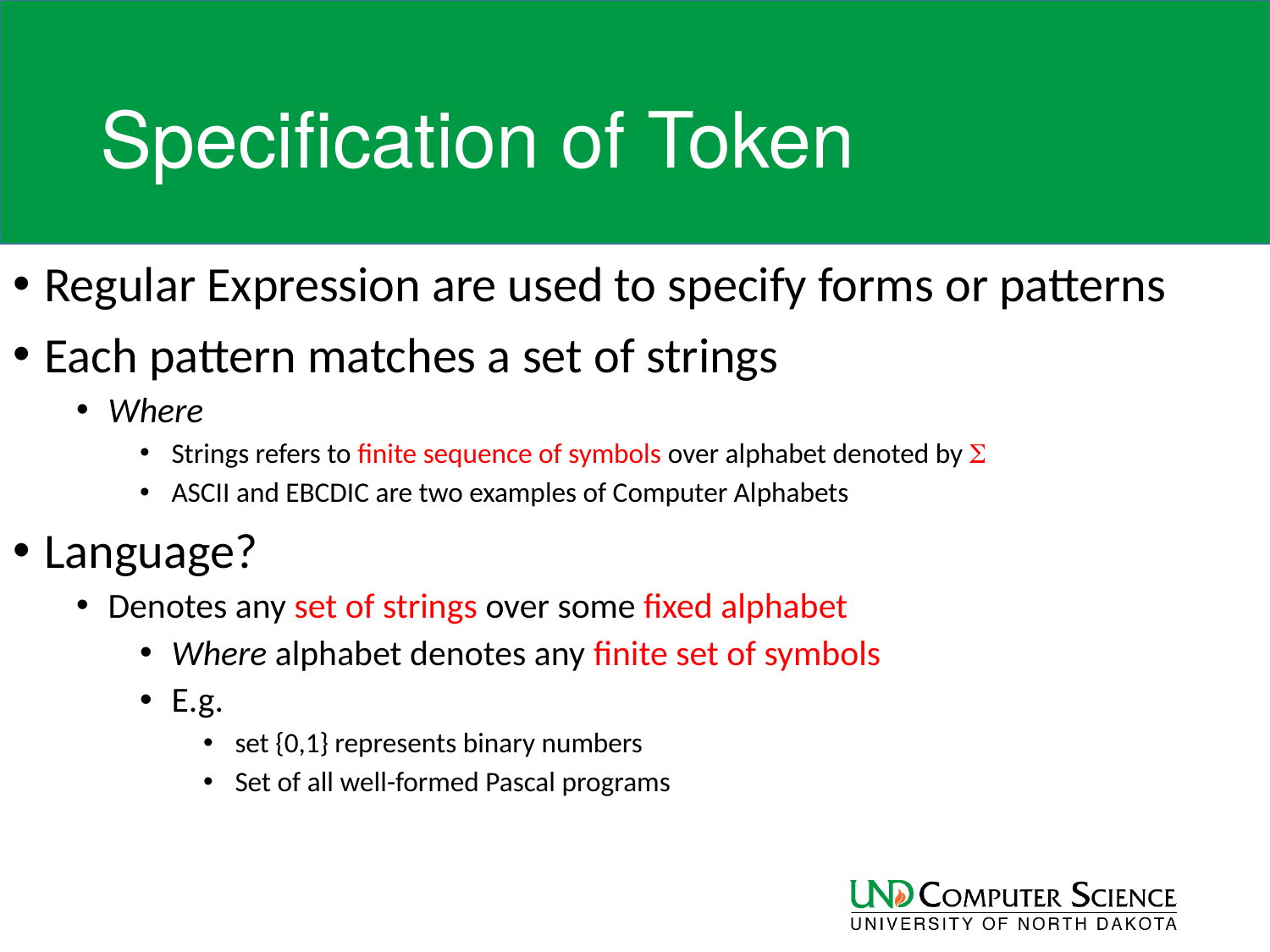

# Specification of Token
Regular Expression are used to specify forms or patterns
Each pattern matches a set of strings
Where
Strings refers to finite sequence of symbols over alphabet denoted by Σ
ASCII and EBCDIC are two examples of Computer Alphabets
Language?
Denotes any set of strings over some fixed alphabet
Where alphabet denotes any finite set of symbols
E.g.
set {0,1} represents binary numbers
Set of all well-formed Pascal programs